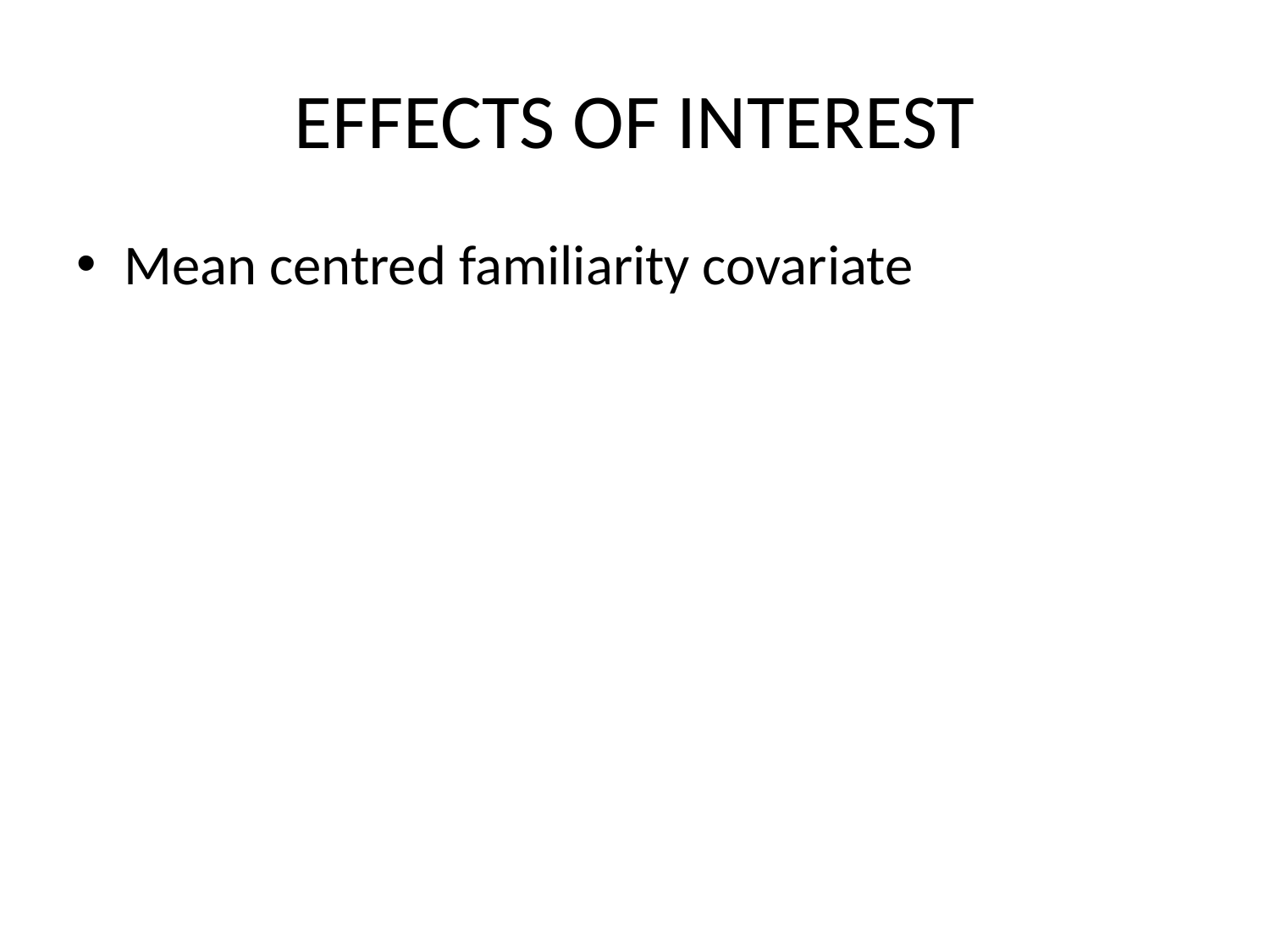

# EFFECTS OF INTEREST
Mean centred familiarity covariate